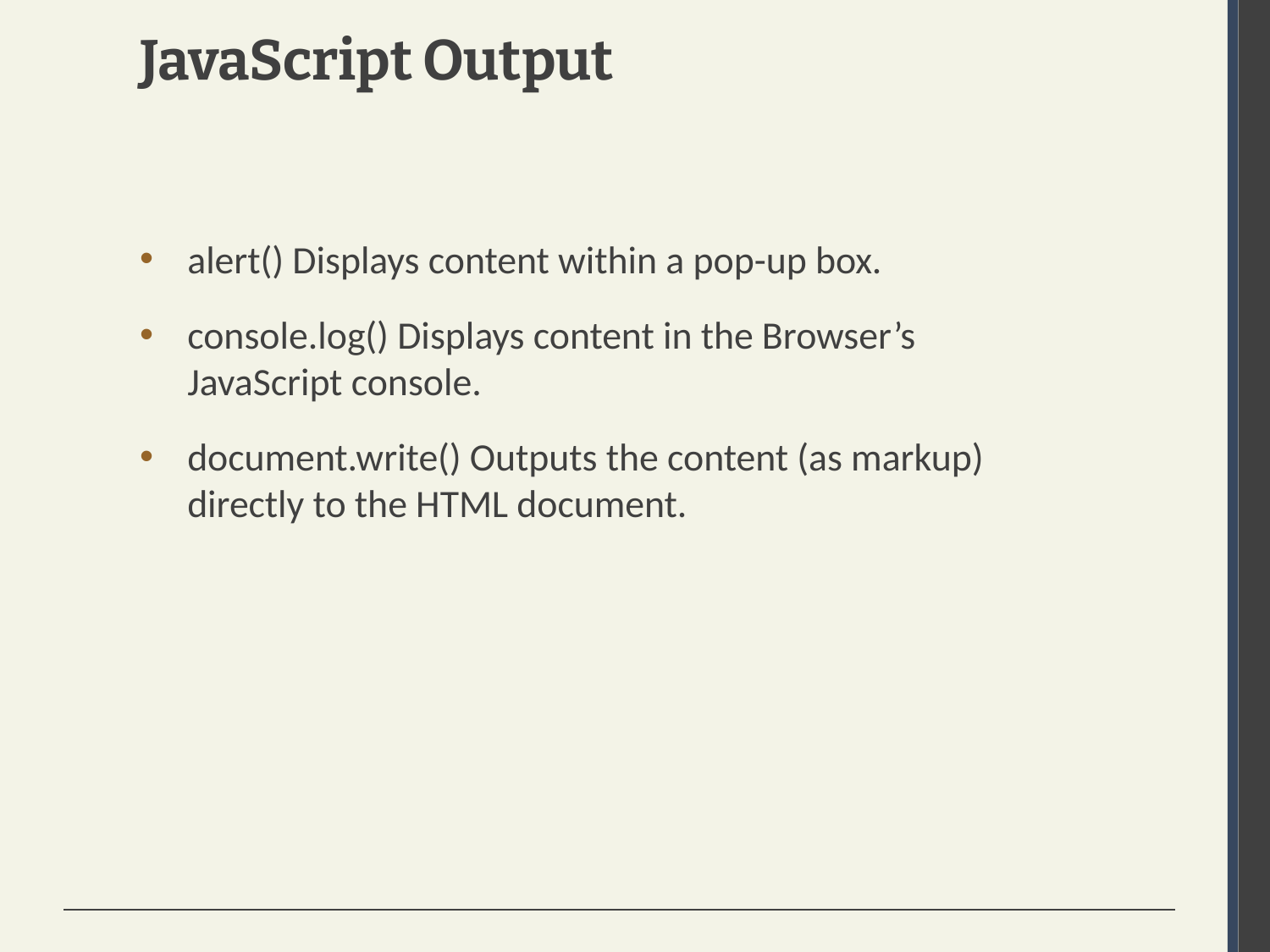

# JavaScript Output

alert() Displays content within a pop-up box.
console.log() Displays content in the Browser’s JavaScript console.
document.write() Outputs the content (as markup) directly to the HTML document.